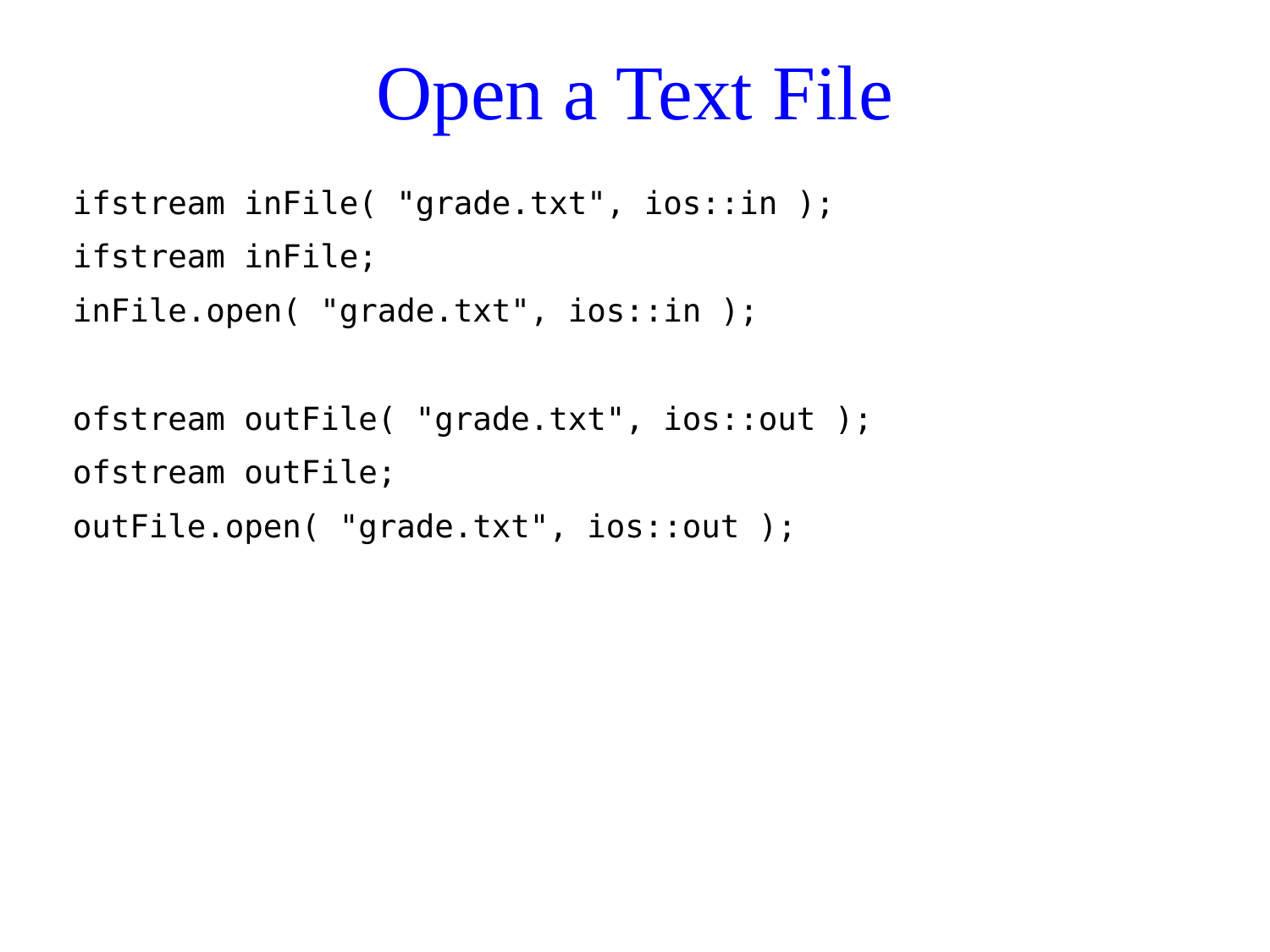

# Open a Text File
ifstream inFile( "grade.txt", ios::in );
ifstream inFile;
inFile.open( "grade.txt", ios::in );

ofstream outFile( "grade.txt", ios::out );
ofstream outFile;
outFile.open( "grade.txt", ios::out );